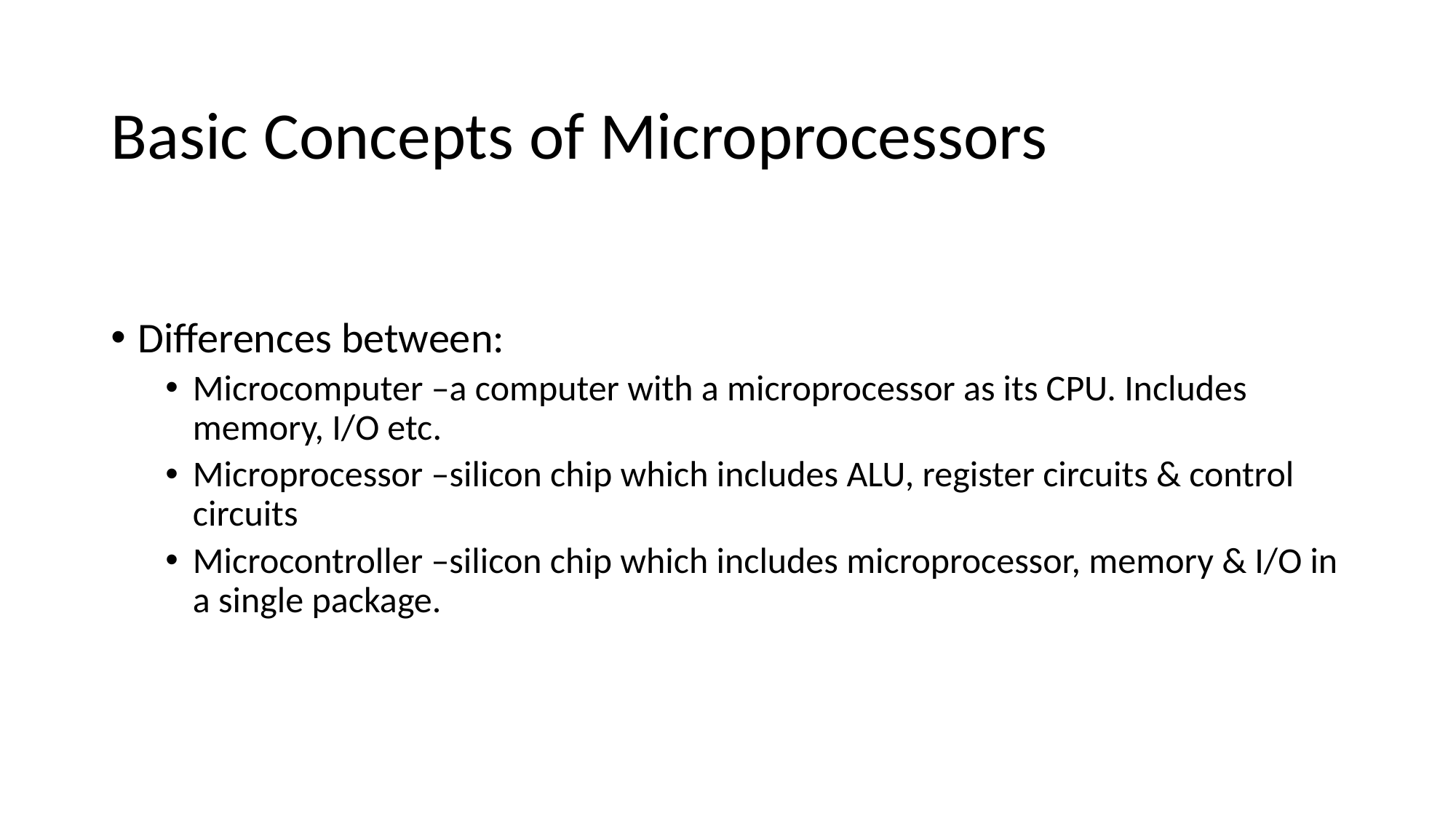

# Basic Concepts of Microprocessors

Differences between:
Microcomputer –a computer with a microprocessor as its CPU. Includes memory, I/O etc.
Microprocessor –silicon chip which includes ALU, register circuits & control circuits
Microcontroller –silicon chip which includes microprocessor, memory & I/O in a single package.